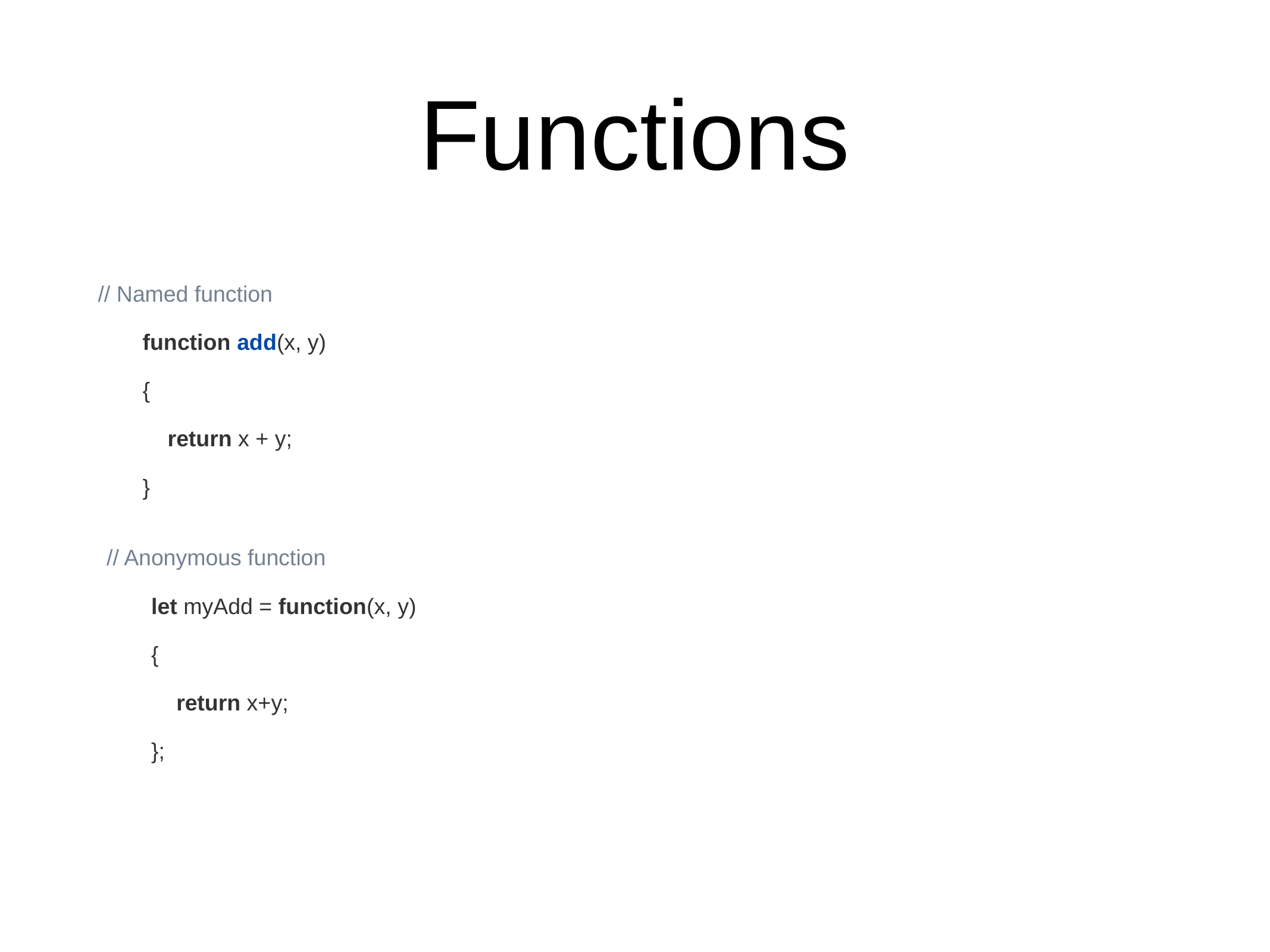

# Functions
// Named function
function add(x, y)
{
    return x + y;
}
// Anonymous function
let myAdd = function(x, y)
{
    return x+y;
};